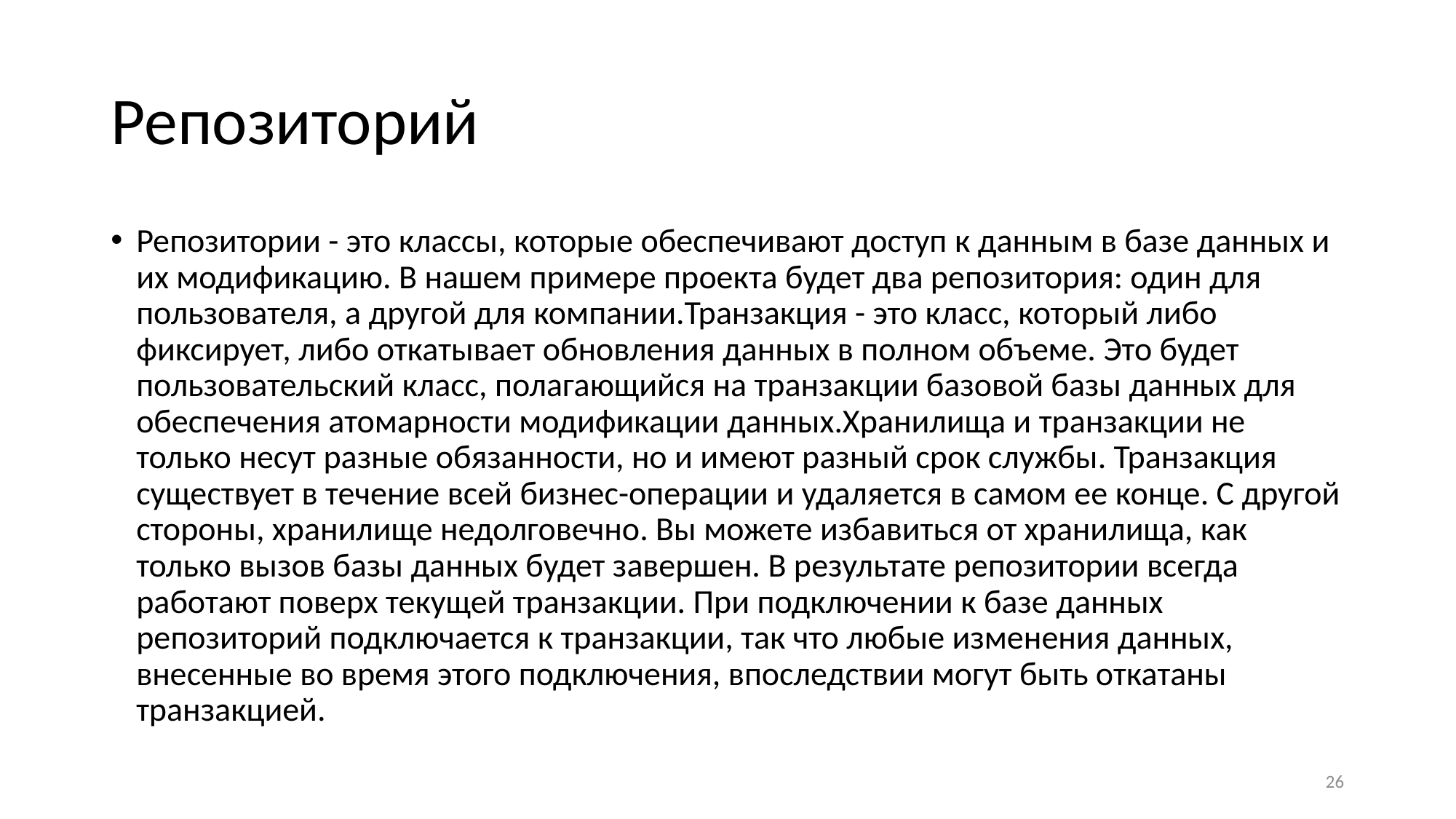

# Репозиторий
Репозитории - это классы, которые обеспечивают доступ к данным в базе данных и их модификацию. В нашем примере проекта будет два репозитория: один для пользователя, а другой для компании.Транзакция - это класс, который либо фиксирует, либо откатывает обновления данных в полном объеме. Это будет пользовательский класс, полагающийся на транзакции базовой базы данных для обеспечения атомарности модификации данных.Хранилища и транзакции не только несут разные обязанности, но и имеют разный срок службы. Транзакция существует в течение всей бизнес-операции и удаляется в самом ее конце. С другой стороны, хранилище недолговечно. Вы можете избавиться от хранилища, как только вызов базы данных будет завершен. В результате репозитории всегда работают поверх текущей транзакции. При подключении к базе данных репозиторий подключается к транзакции, так что любые изменения данных, внесенные во время этого подключения, впоследствии могут быть откатаны транзакцией.
26